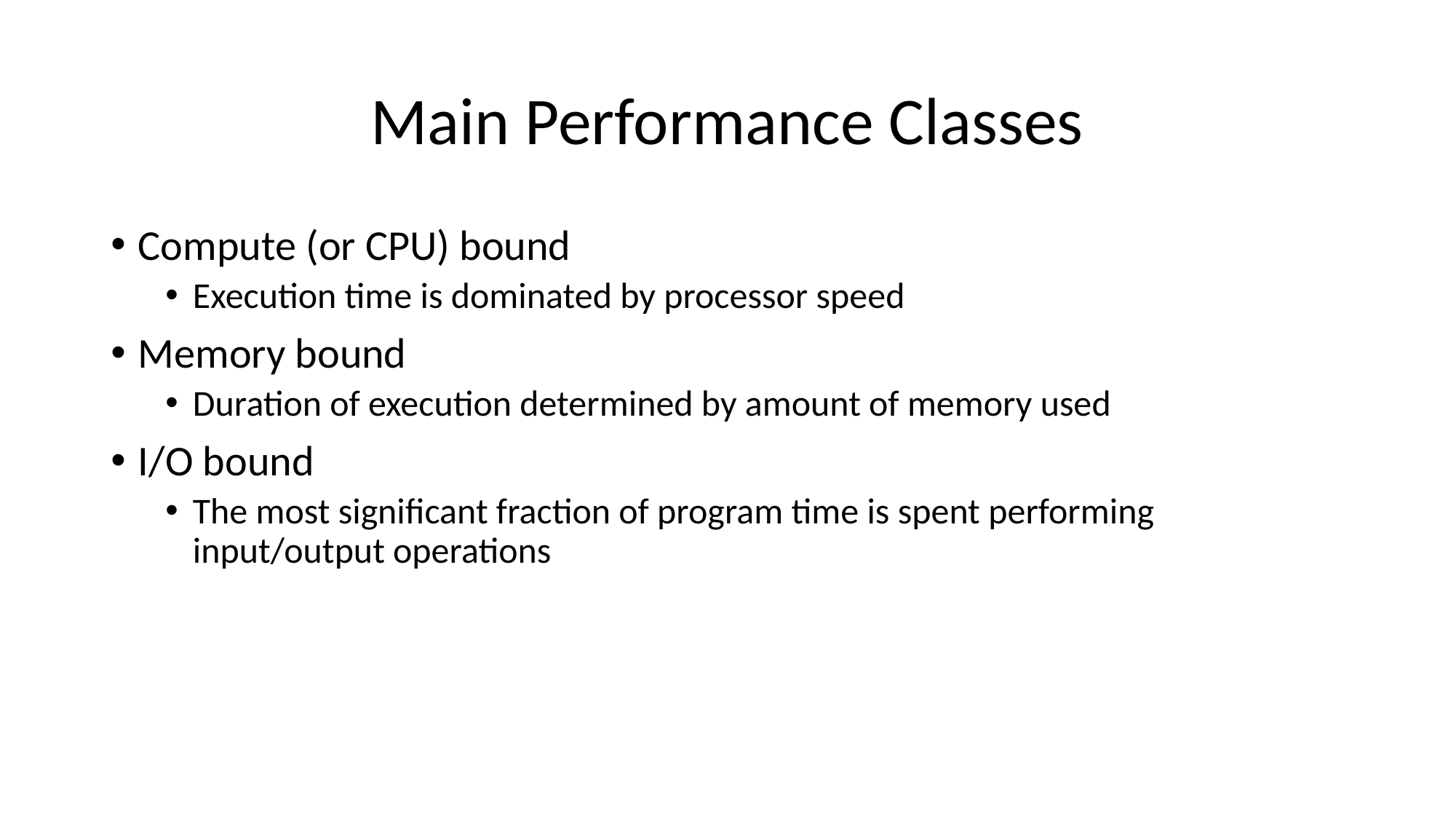

# Main Performance Classes
Compute (or CPU) bound
Execution time is dominated by processor speed
Memory bound
Duration of execution determined by amount of memory used
I/O bound
The most significant fraction of program time is spent performing input/output operations